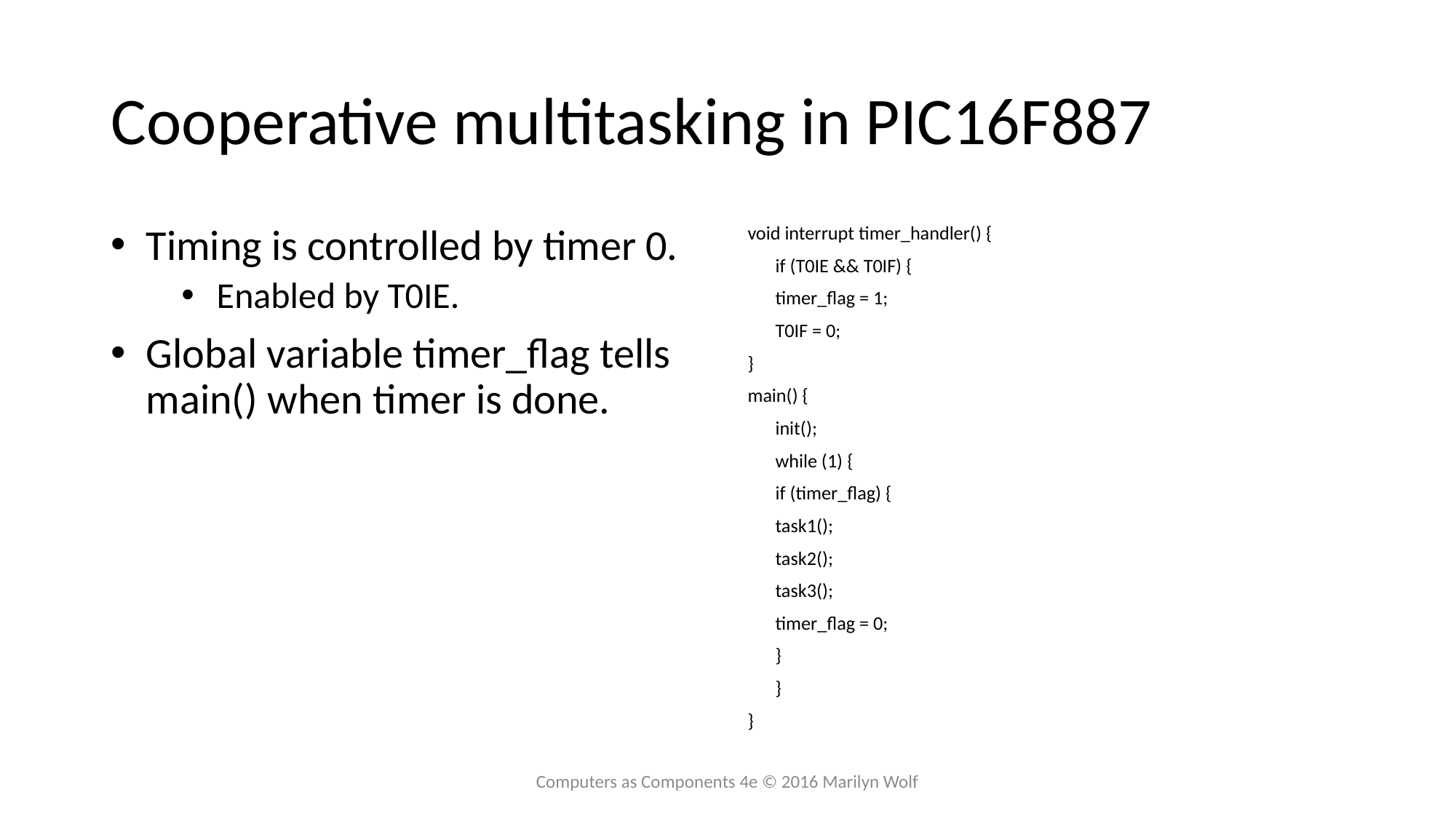

# Cooperative multitasking in PIC16F887
Timing is controlled by timer 0.
Enabled by T0IE.
Global variable timer_flag tells main() when timer is done.
void interrupt timer_handler() {
	if (T0IE && T0IF) {
	timer_flag = 1;
	T0IF = 0;
}
main() {
	init();
	while (1) {
	if (timer_flag) {
		task1();
		task2();
		task3();
		timer_flag = 0;
		}
	}
}
Computers as Components 4e © 2016 Marilyn Wolf